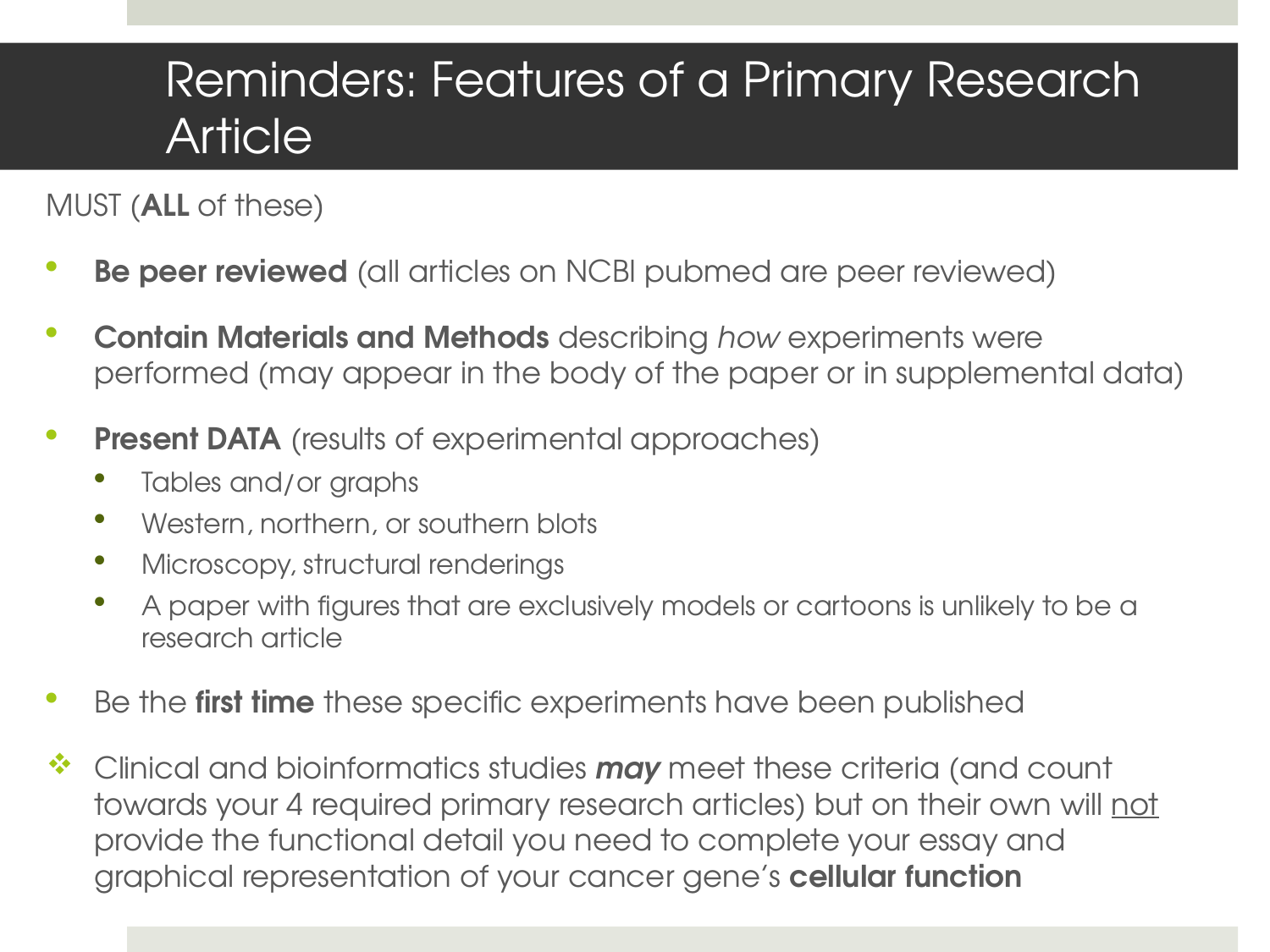

# Reminders: Features of a Primary Research Article
MUST (ALL of these)
Be peer reviewed (all articles on NCBI pubmed are peer reviewed)
Contain Materials and Methods describing how experiments were performed (may appear in the body of the paper or in supplemental data)
Present DATA (results of experimental approaches)
Tables and/or graphs
Western, northern, or southern blots
Microscopy, structural renderings
A paper with figures that are exclusively models or cartoons is unlikely to be a research article
Be the first time these specific experiments have been published
Clinical and bioinformatics studies may meet these criteria (and count towards your 4 required primary research articles) but on their own will not provide the functional detail you need to complete your essay and graphical representation of your cancer gene’s cellular function